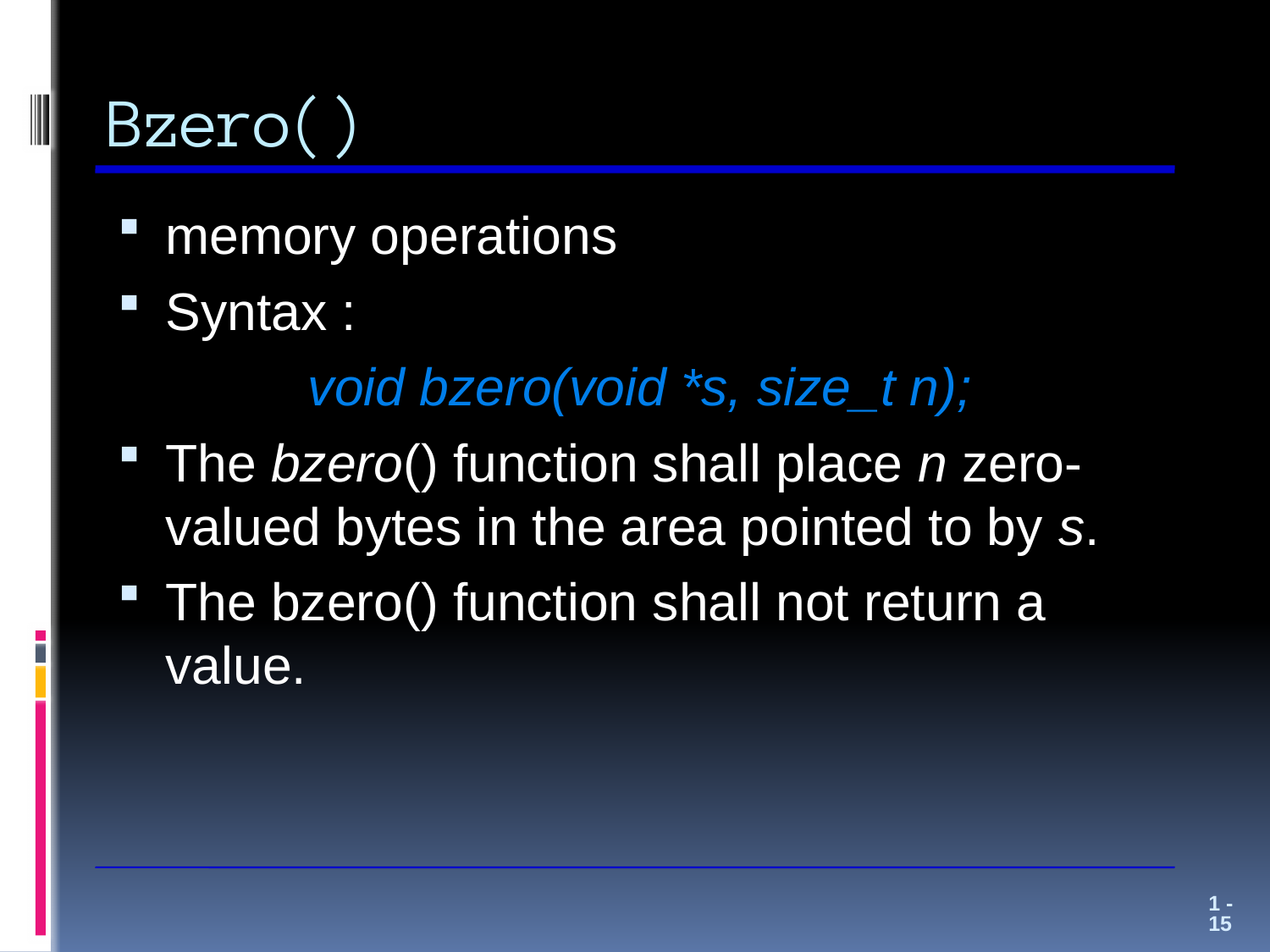

# Bzero()
memory operations
Syntax :
void bzero(void *s, size_t n);
The bzero() function shall place n zero-valued bytes in the area pointed to by s.
The bzero() function shall not return a value.

1 - 15